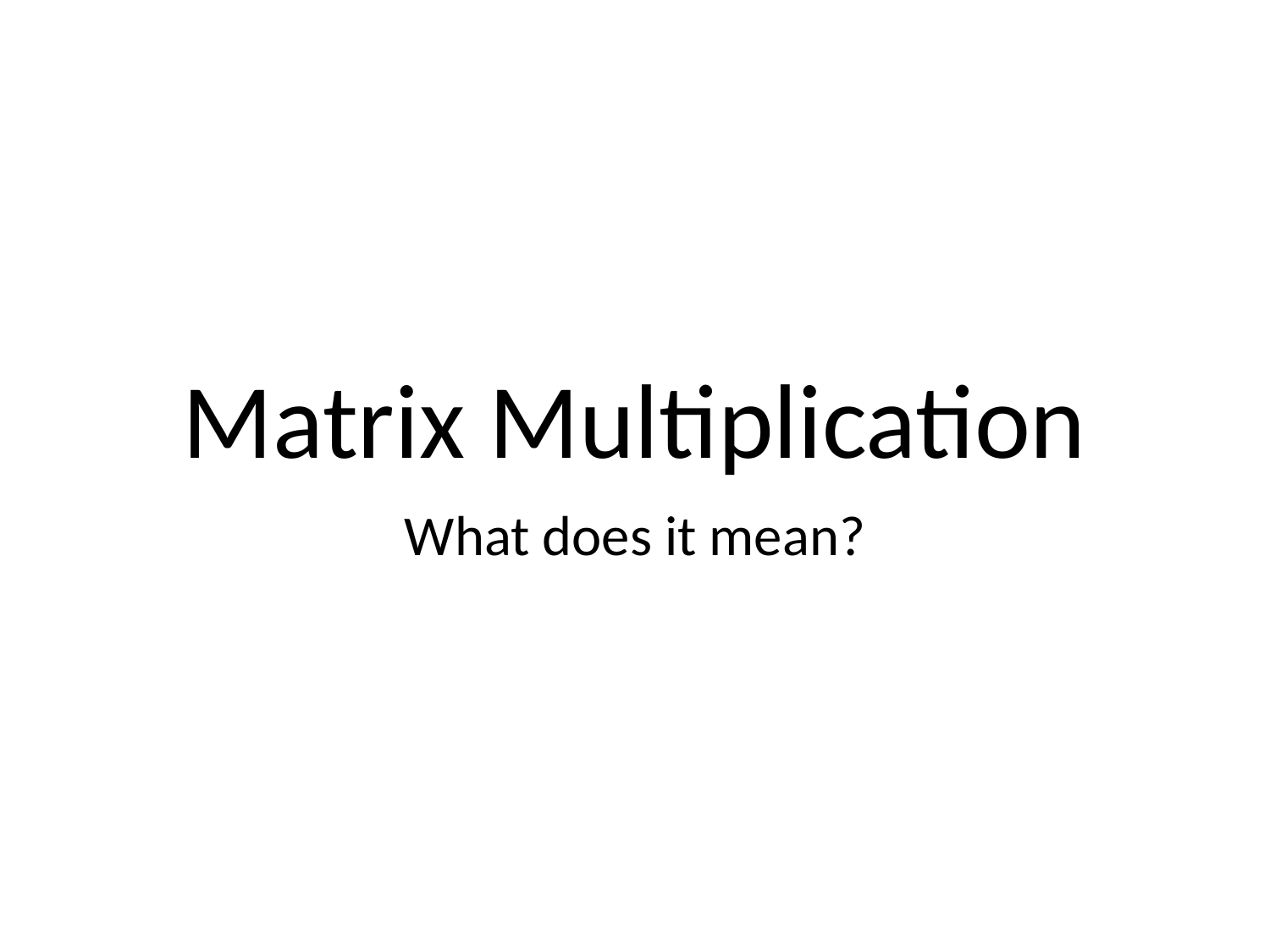

# Matrix Multiplication
What does it mean?